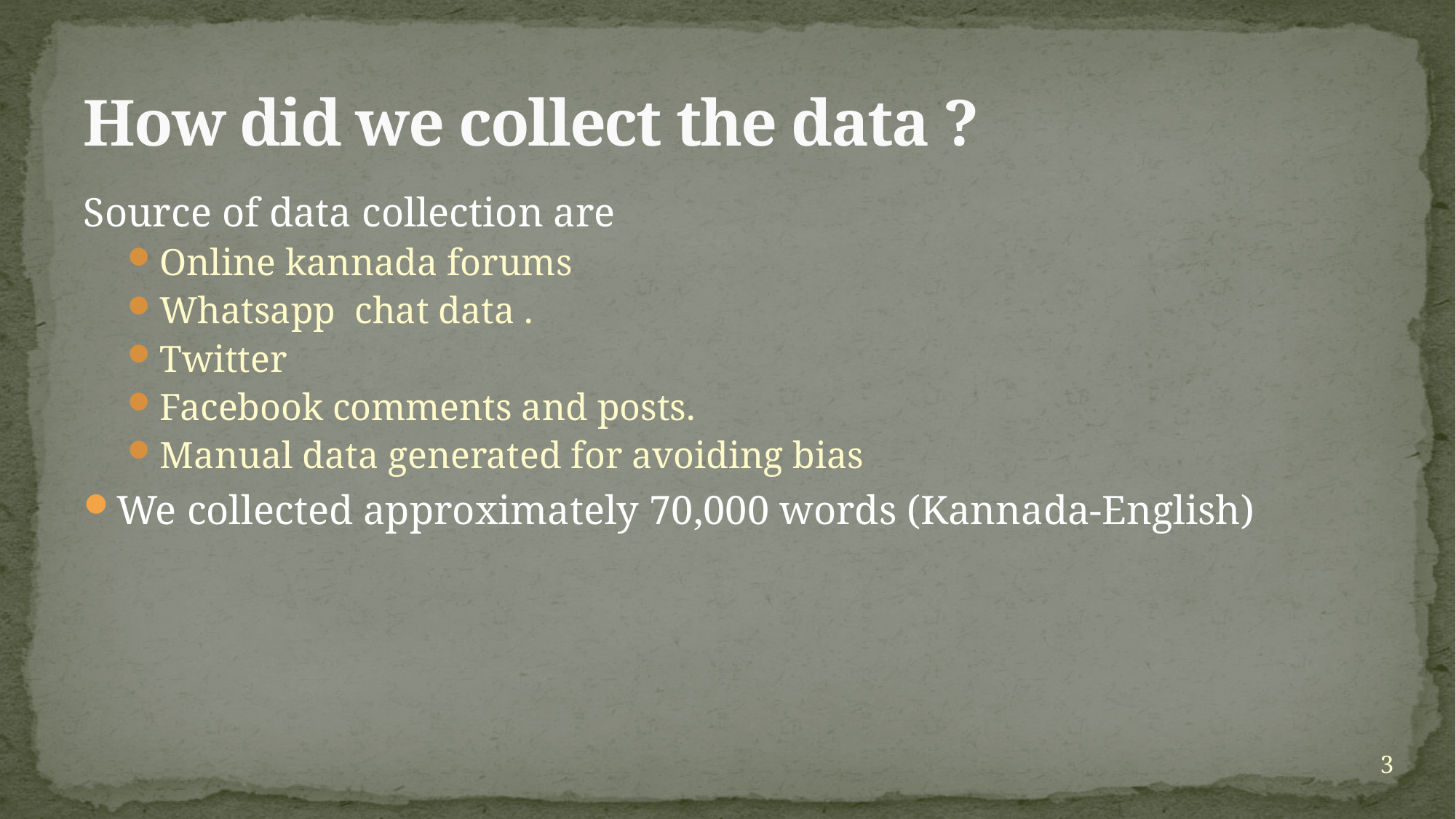

# How did we collect the data ?
Source of data collection are
Online kannada forums
Whatsapp  chat data .
Twitter
Facebook comments and posts.
Manual data generated for avoiding bias
We collected approximately 70,000 words (Kannada-English)

3